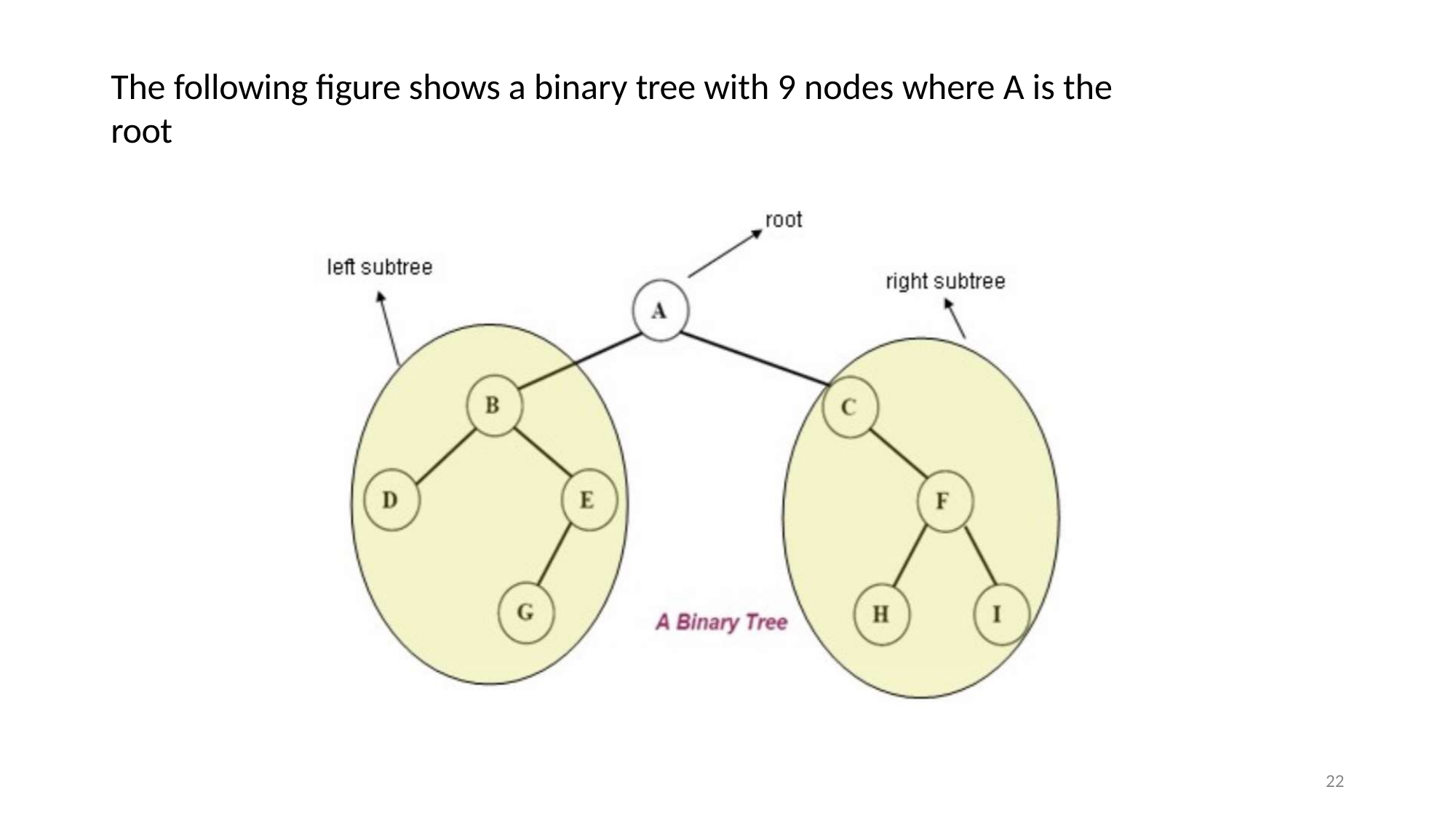

# The following figure shows a binary tree with 9 nodes where A is the root

22